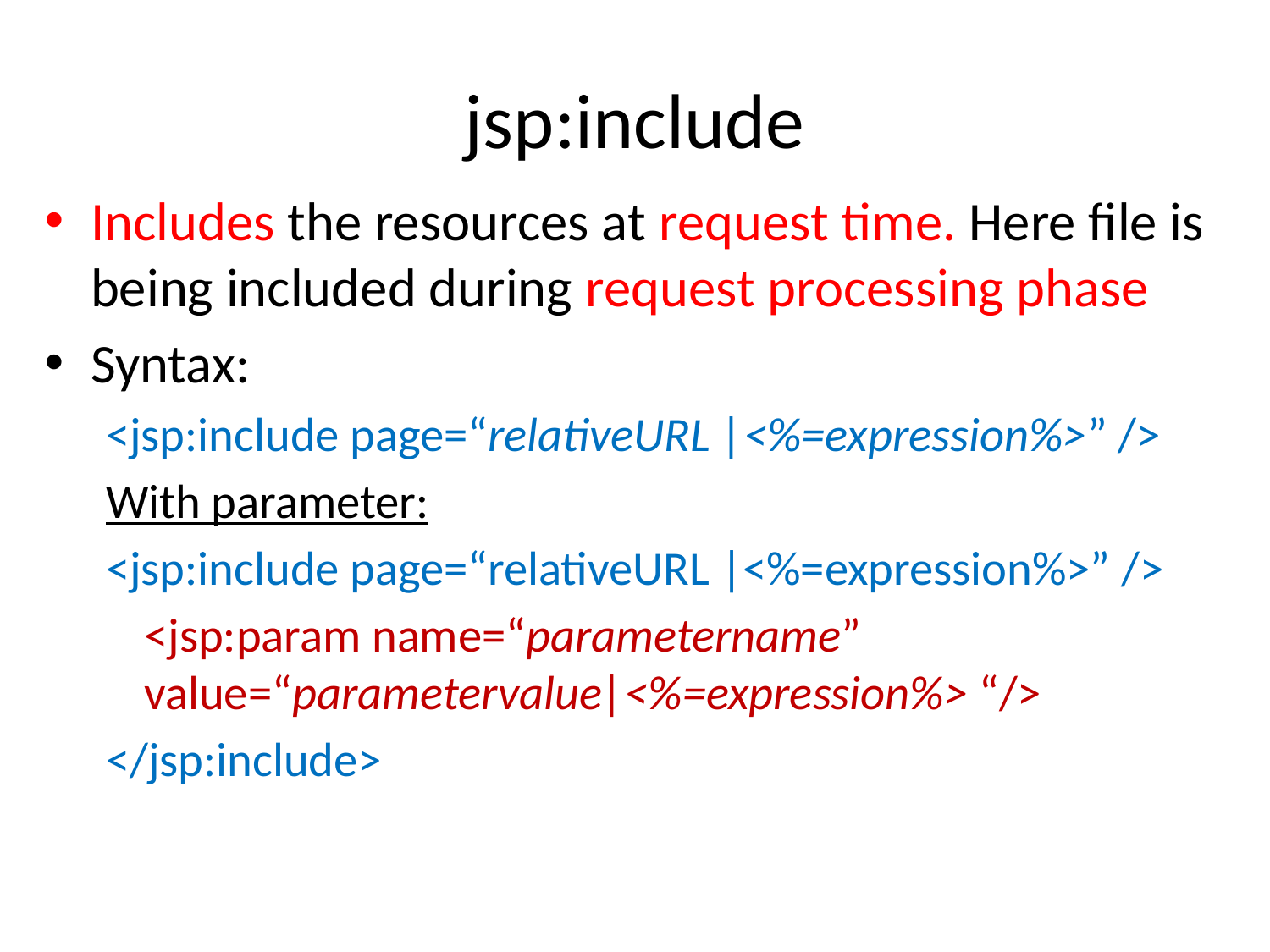

# jsp:include
Includes the resources at request time. Here file is being included during request processing phase
Syntax:
<jsp:include page=“relativeURL |<%=expression%>” />
With parameter:
<jsp:include page=“relativeURL |<%=expression%>” />
	<jsp:param name=“parametername” value=“parametervalue|<%=expression%> “/>
</jsp:include>